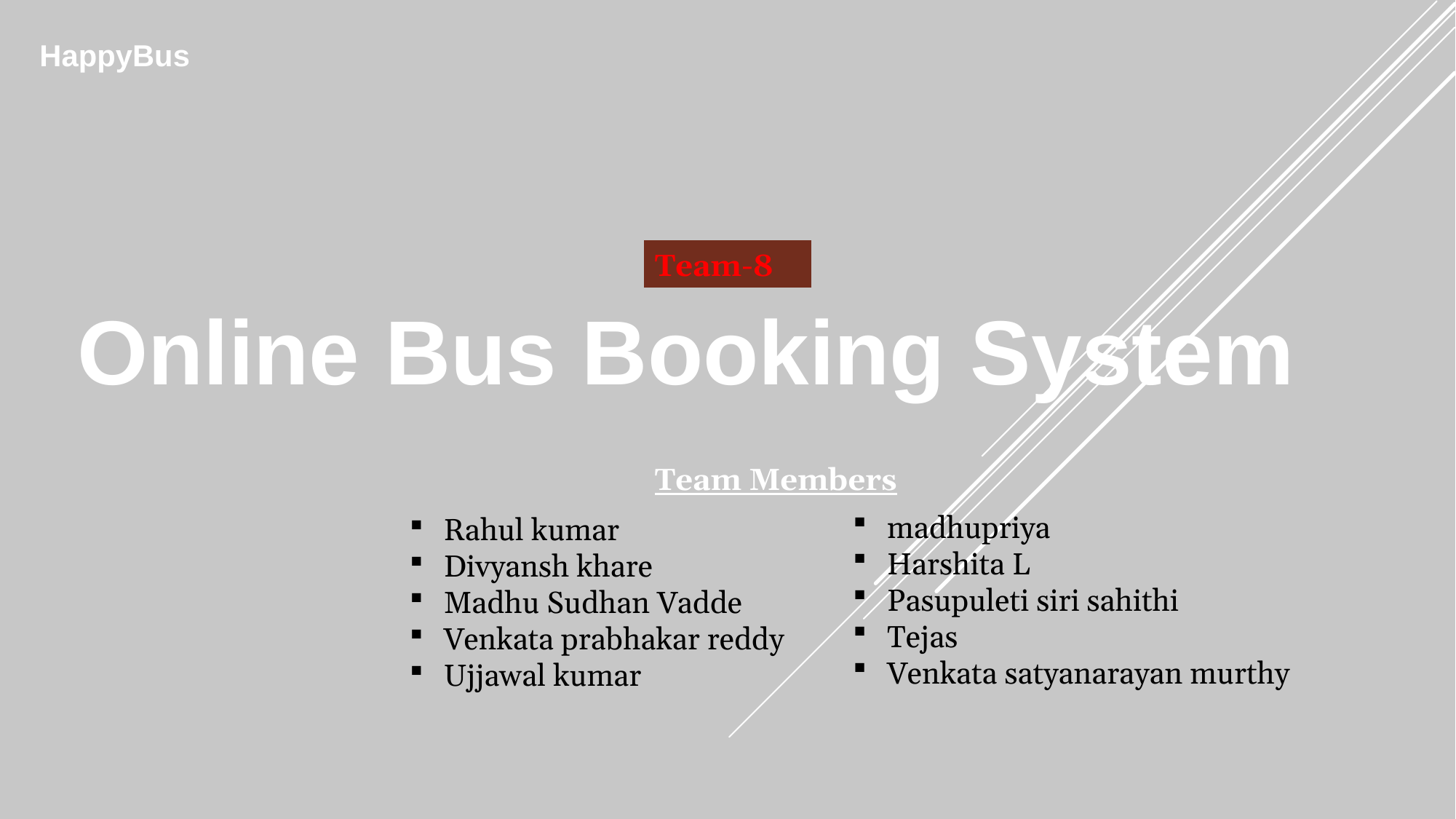

HappyBus
Team-8
Online Bus Booking System
Team Members
madhupriya
Harshita L
Pasupuleti siri sahithi
Tejas
Venkata satyanarayan murthy
Rahul kumar
Divyansh khare
Madhu Sudhan Vadde
Venkata prabhakar reddy
Ujjawal kumar